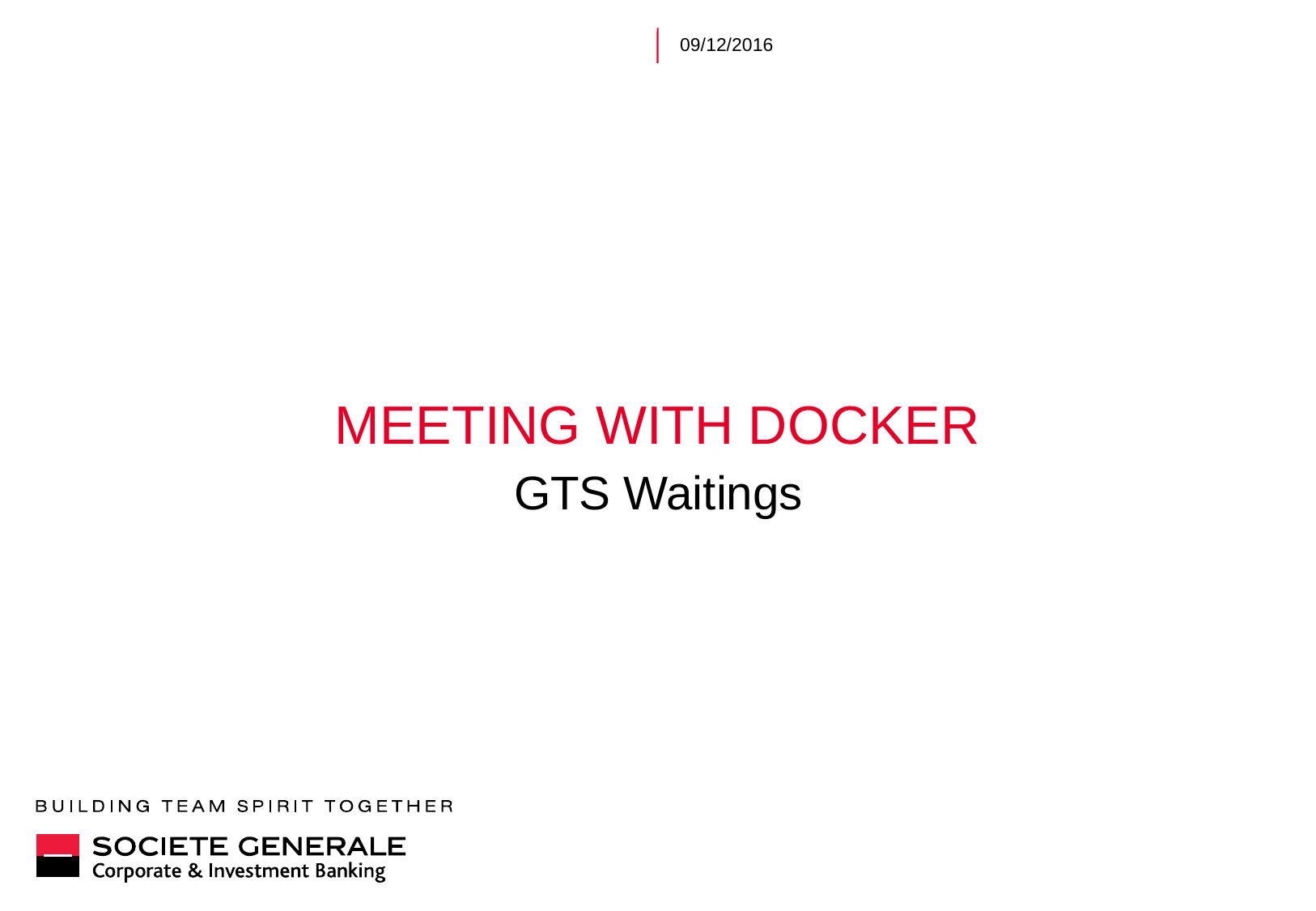

09/12/2016
[EXTRACT]
# Meeting with Docker
GTS Waitings